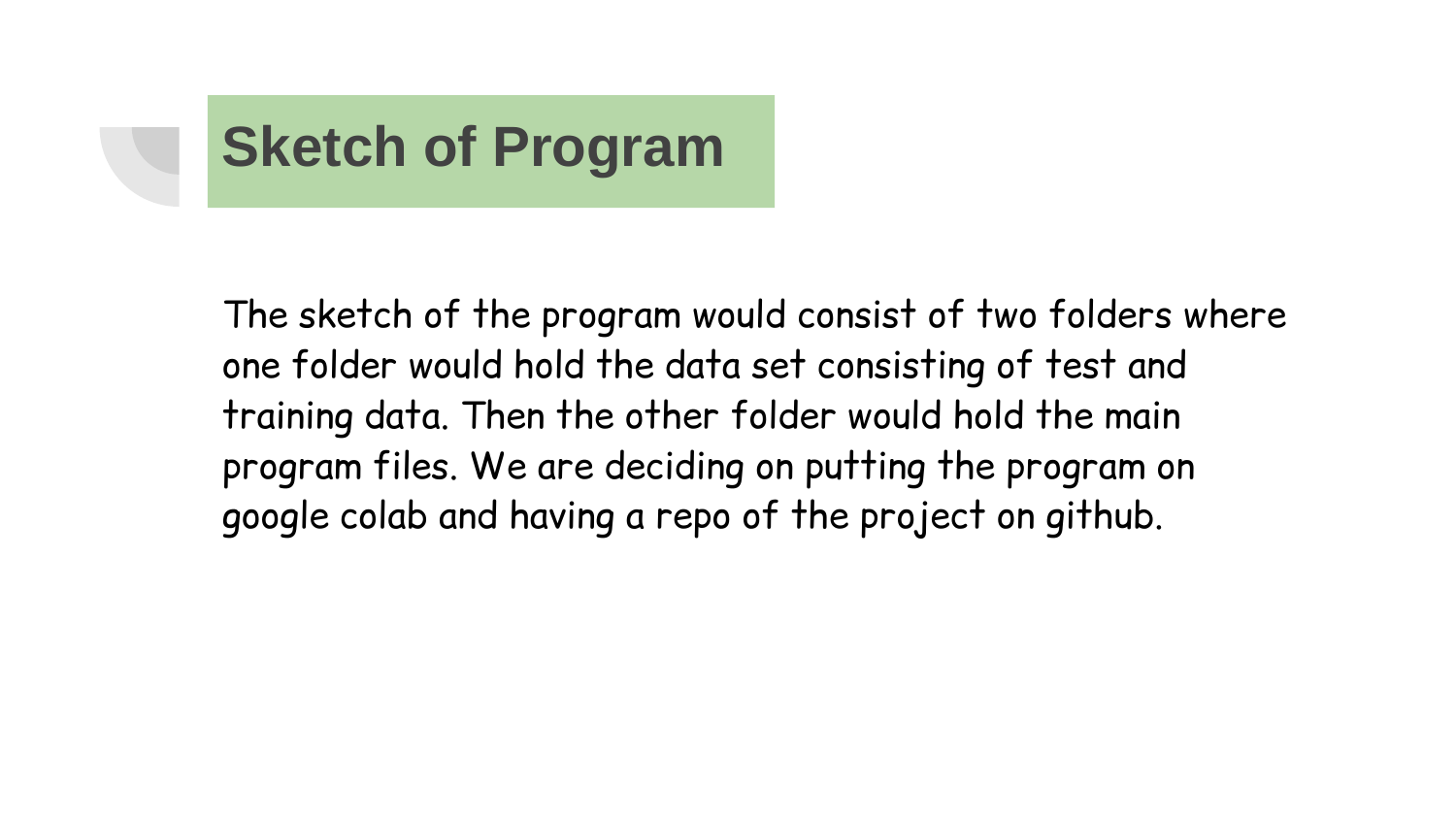

# Sketch of Program
The sketch of the program would consist of two folders where one folder would hold the data set consisting of test and training data. Then the other folder would hold the main program files. We are deciding on putting the program on google colab and having a repo of the project on github.